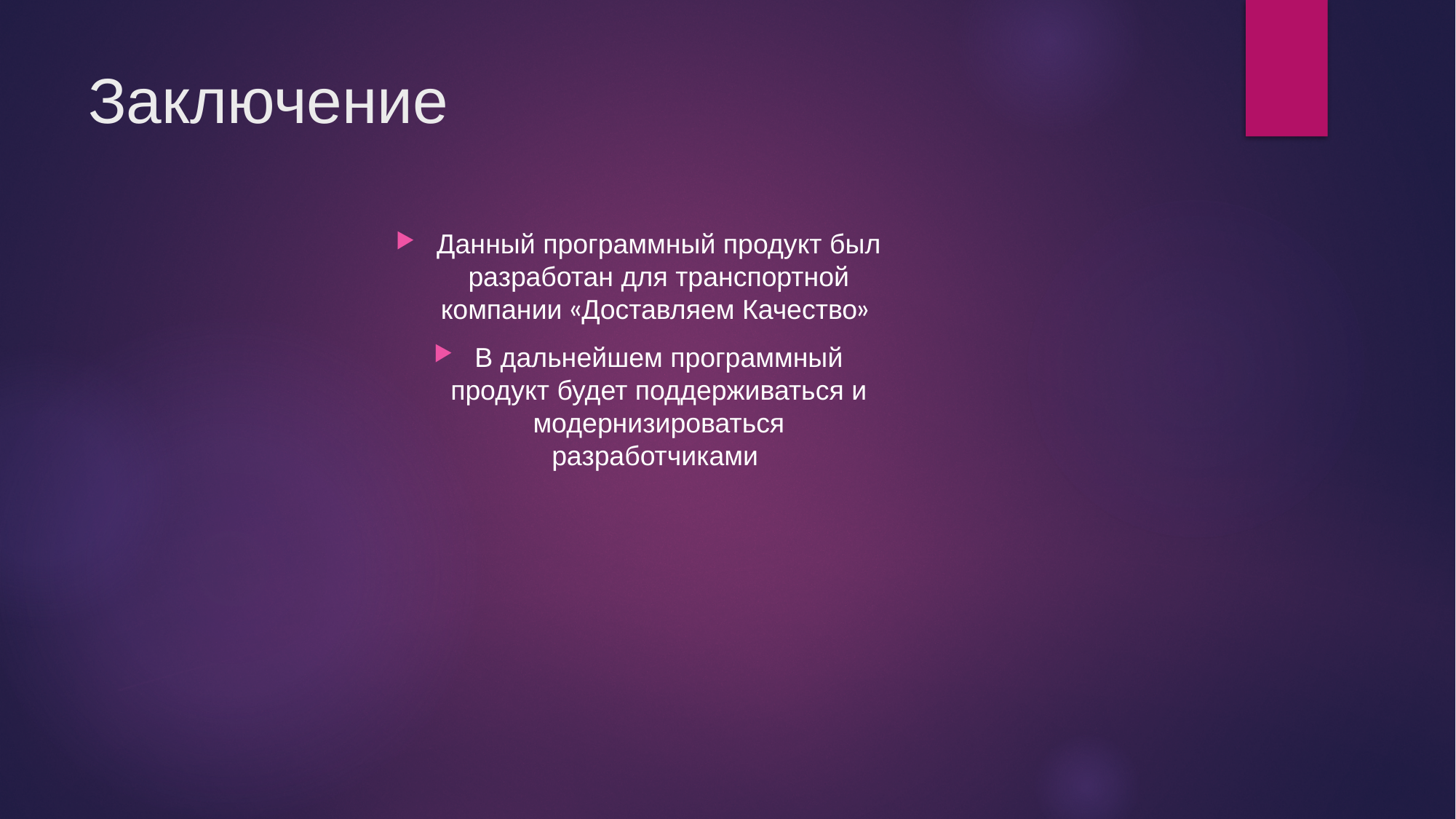

# Заключение
Данный программный продукт был разработан для транспортной компании «Доставляем Качество»
В дальнейшем программный продукт будет поддерживаться и модернизироваться разработчиками